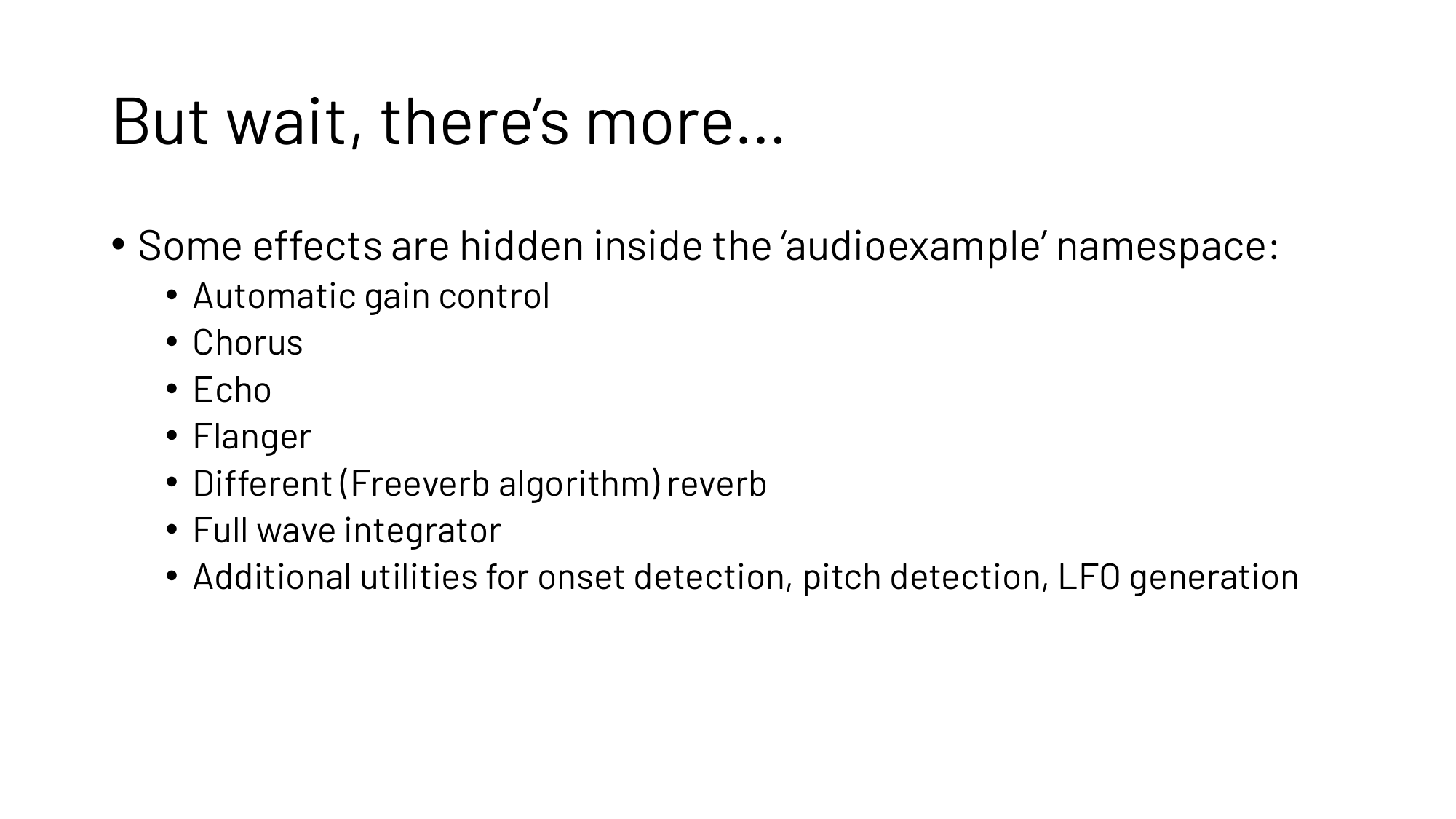

# But wait, there’s more…
Some effects are hidden inside the ‘audioexample’ namespace:
Automatic gain control
Chorus
Echo
Flanger
Different (Freeverb algorithm) reverb
Full wave integrator
Additional utilities for onset detection, pitch detection, LFO generation